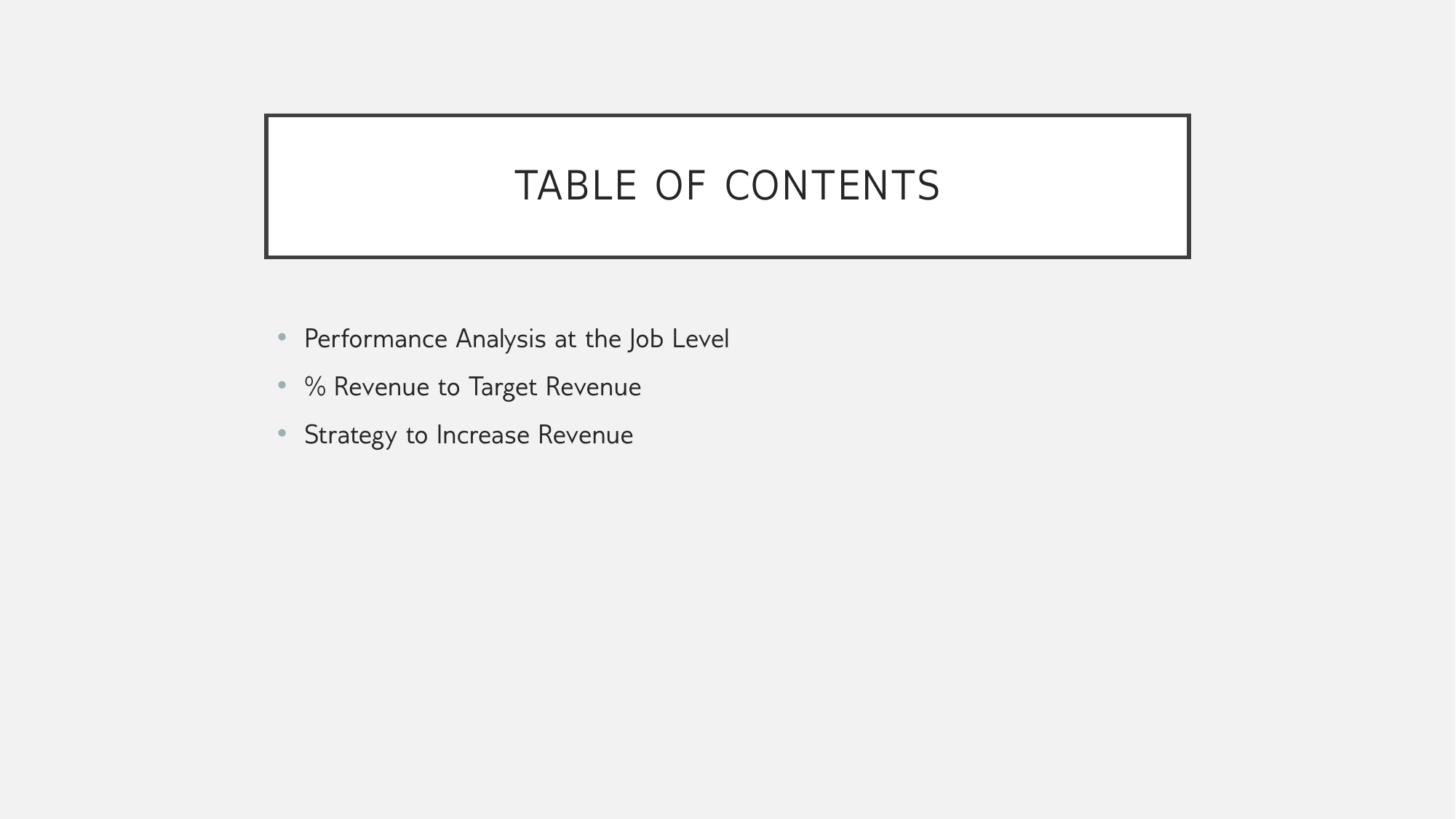

# Table of Contents
Performance Analysis at the Job Level
% Revenue to Target Revenue
Strategy to Increase Revenue